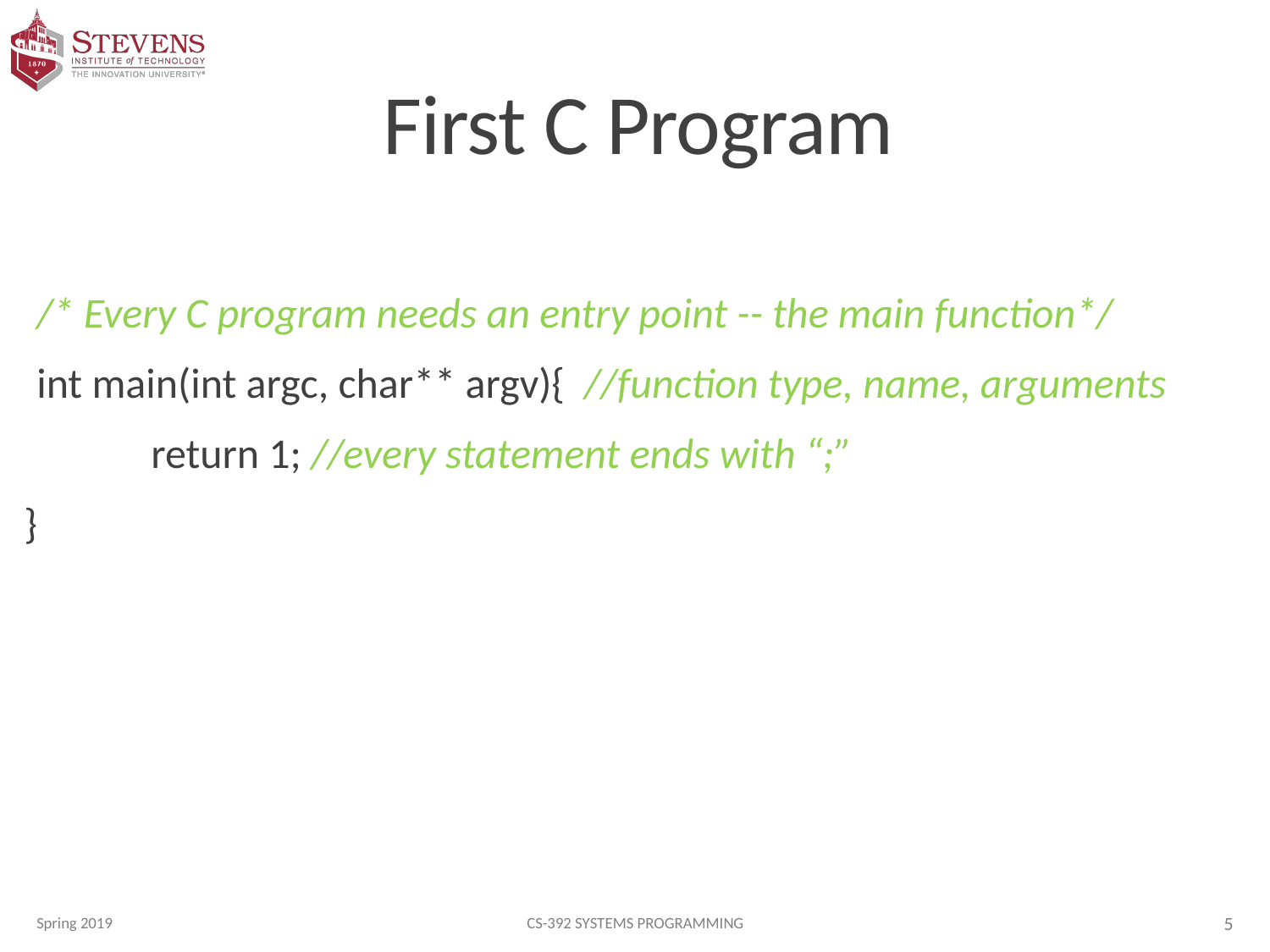

# First C Program

/* Every C program needs an entry point -- the main function*/
int main(int argc, char** argv){  //function type, name, arguments
	return 1; //every statement ends with “;”
}
Spring 2019
CS-392 Systems Programming
5